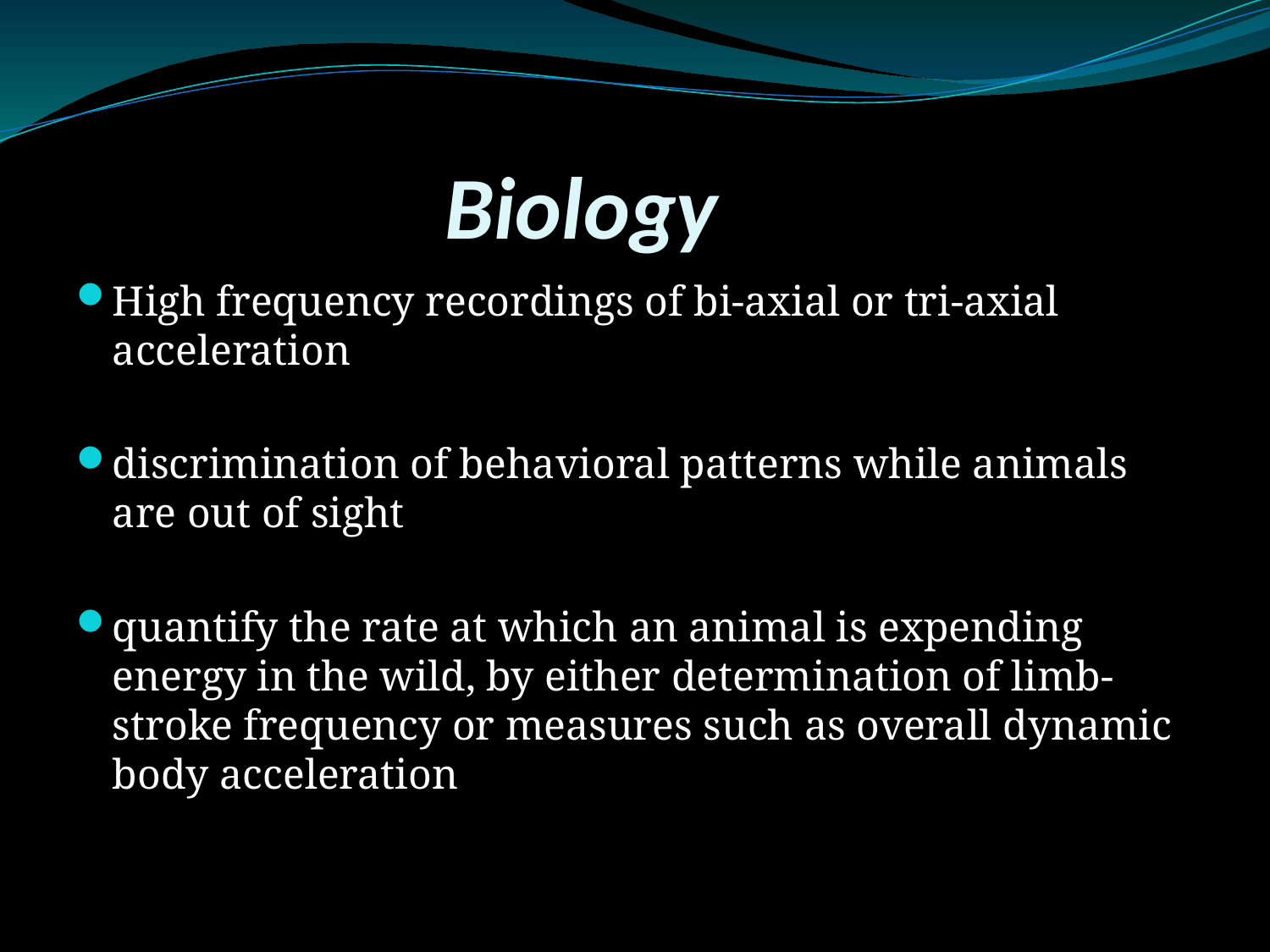

# Biology
High frequency recordings of bi-axial or tri-axial acceleration

discrimination of behavioral patterns while animals are out of sight

quantify the rate at which an animal is expending energy in the wild, by either determination of limb-stroke frequency or measures such as overall dynamic body acceleration